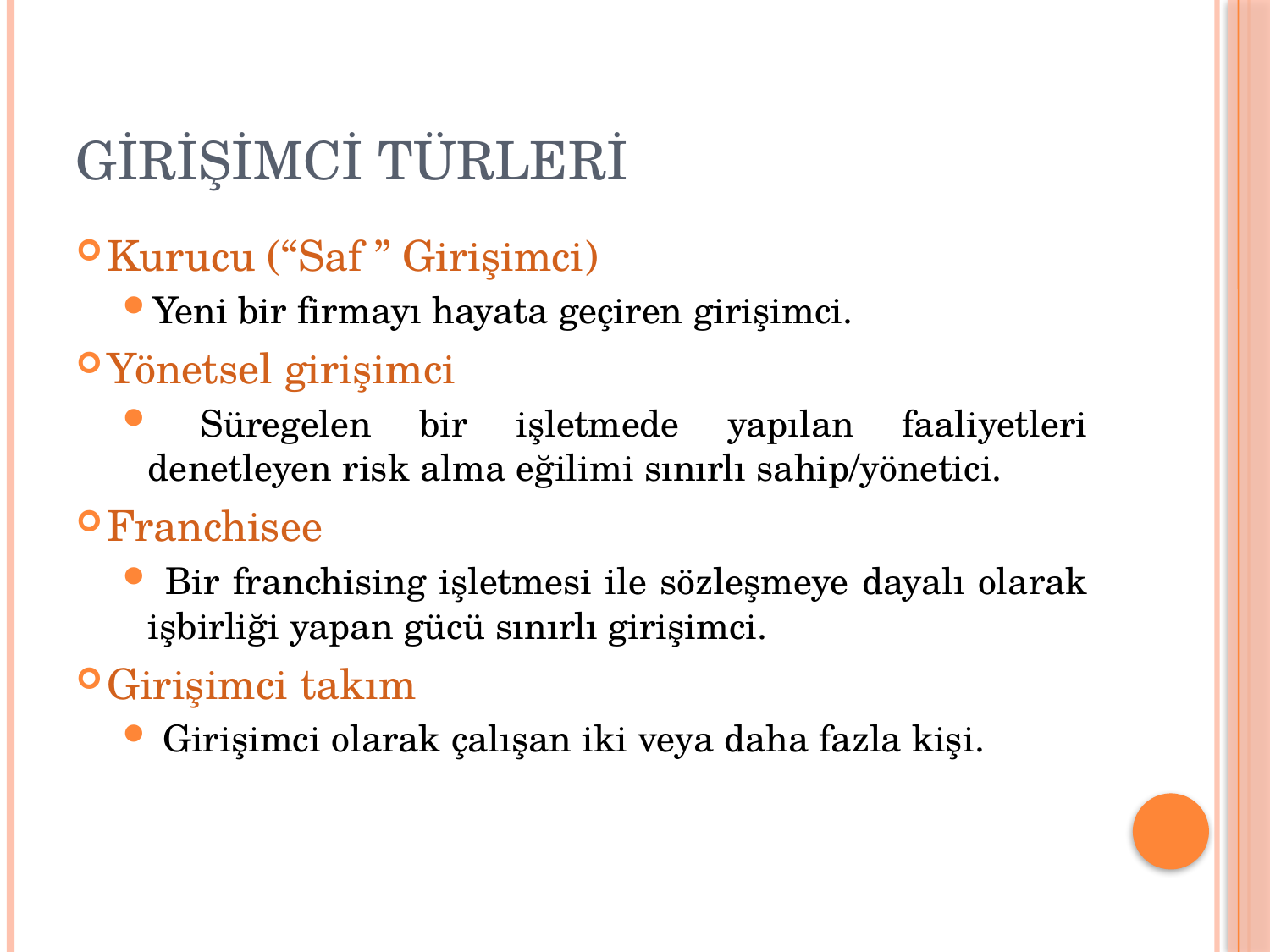

# Girişimci Türleri
Kurucu (“Saf ” Girişimci)
Yeni bir firmayı hayata geçiren girişimci.
Yönetsel girişimci
 Süregelen bir işletmede yapılan faaliyetleri denetleyen risk alma eğilimi sınırlı sahip/yönetici.
Franchisee
 Bir franchising işletmesi ile sözleşmeye dayalı olarak işbirliği yapan gücü sınırlı girişimci.
Girişimci takım
 Girişimci olarak çalışan iki veya daha fazla kişi.